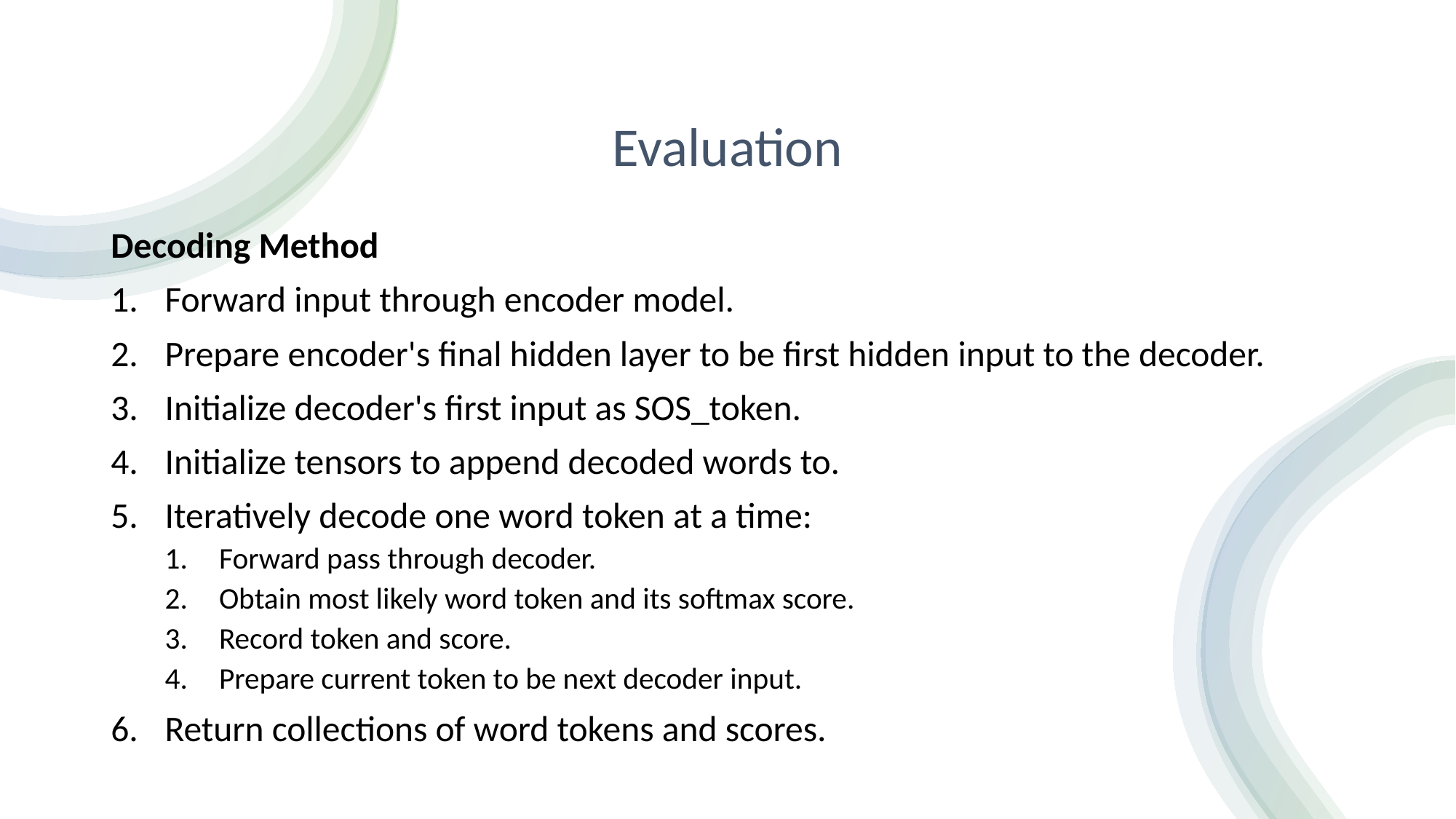

# Evaluation
Decoding Method
Forward input through encoder model.
Prepare encoder's final hidden layer to be first hidden input to the decoder.
Initialize decoder's first input as SOS_token.
Initialize tensors to append decoded words to.
Iteratively decode one word token at a time:
Forward pass through decoder.
Obtain most likely word token and its softmax score.
Record token and score.
Prepare current token to be next decoder input.
Return collections of word tokens and scores.